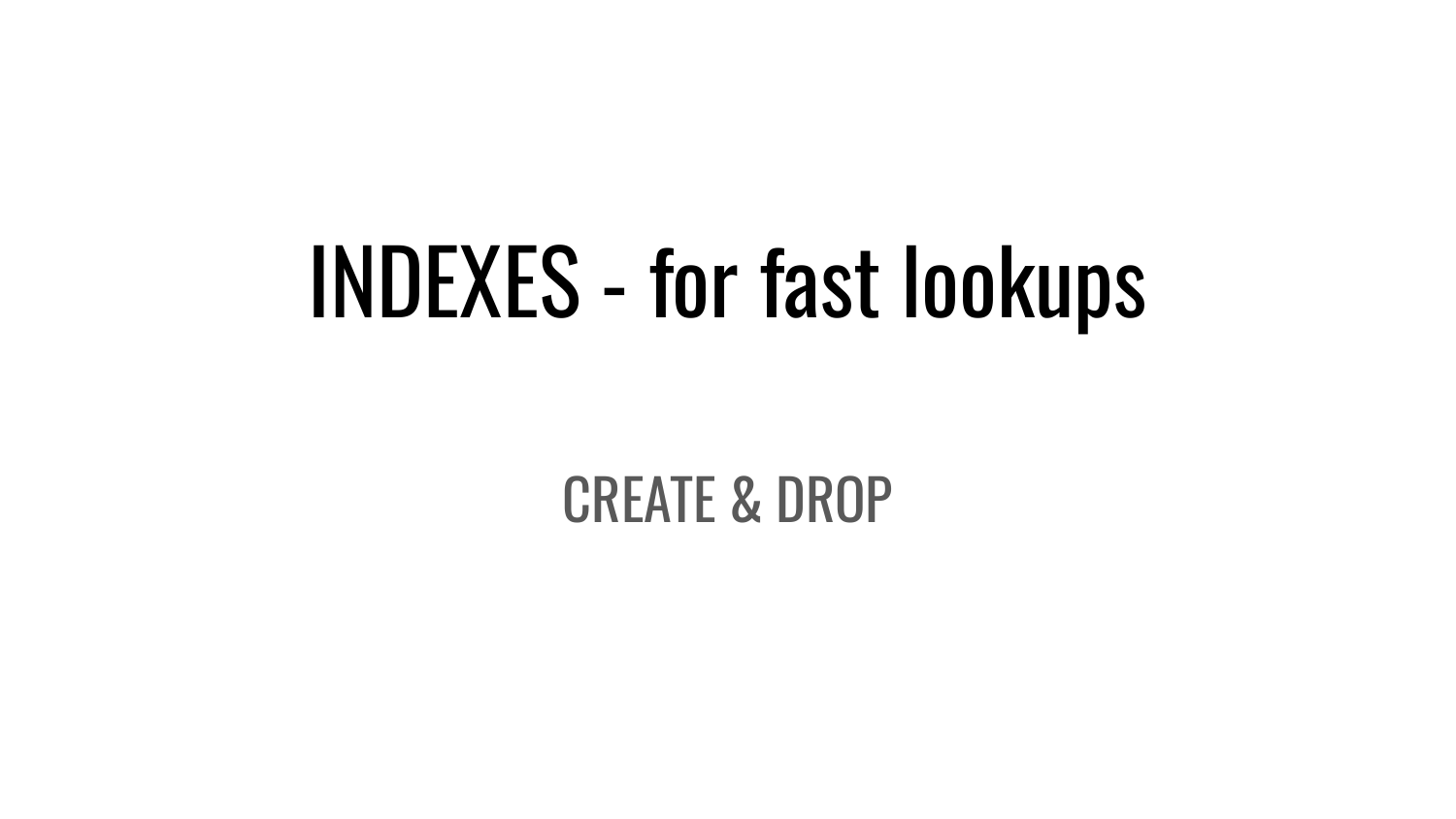

# INDEXES - for fast lookups
CREATE & DROP